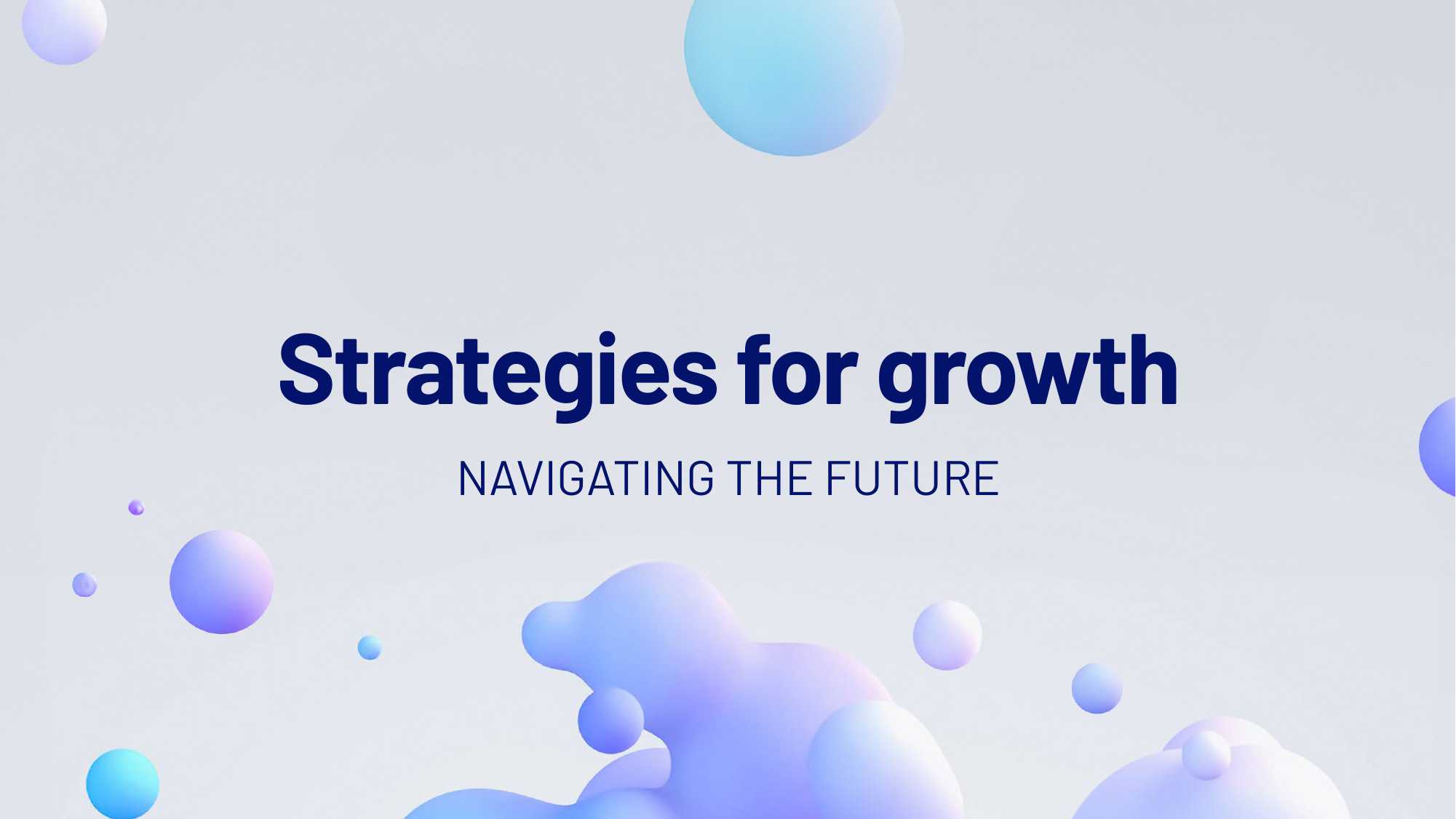

# Strategies for growth
NAVIGATING THE FUTURE